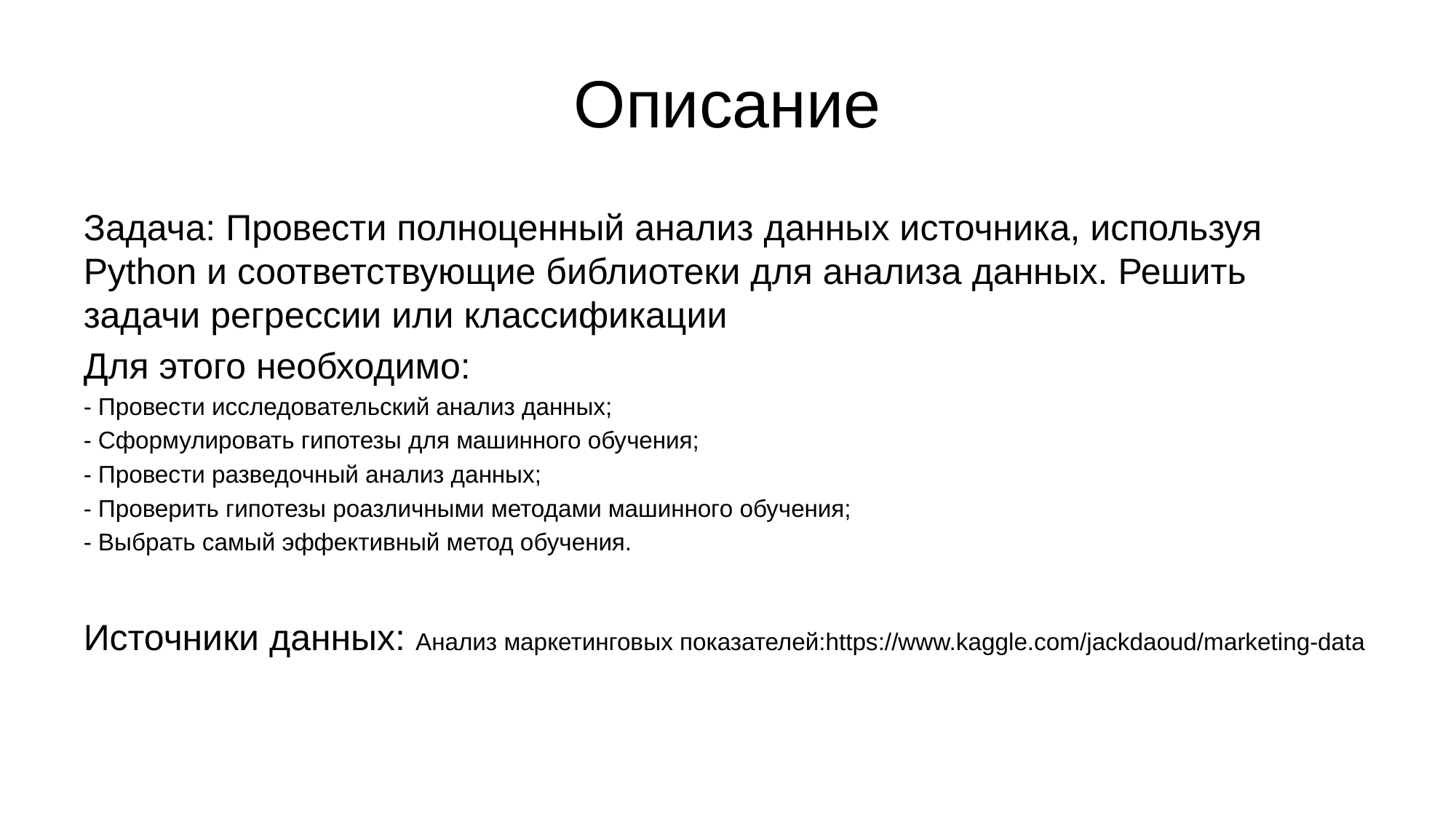

# Описание
Задача: Провести полноценный анализ данных источника, используя Python и соответствующие библиотеки для анализа данных. Решить задачи регрессии или классификации
Для этого необходимо:
- Провести исследовательский анализ данных;
- Сформулировать гипотезы для машинного обучения;
- Провести разведочный анализ данных;
- Проверить гипотезы роазличными методами машинного обучения;
- Выбрать самый эффективный метод обучения.

Источники данных: Анализ маркетинговых показателей:https://www.kaggle.com/jackdaoud/marketing-data